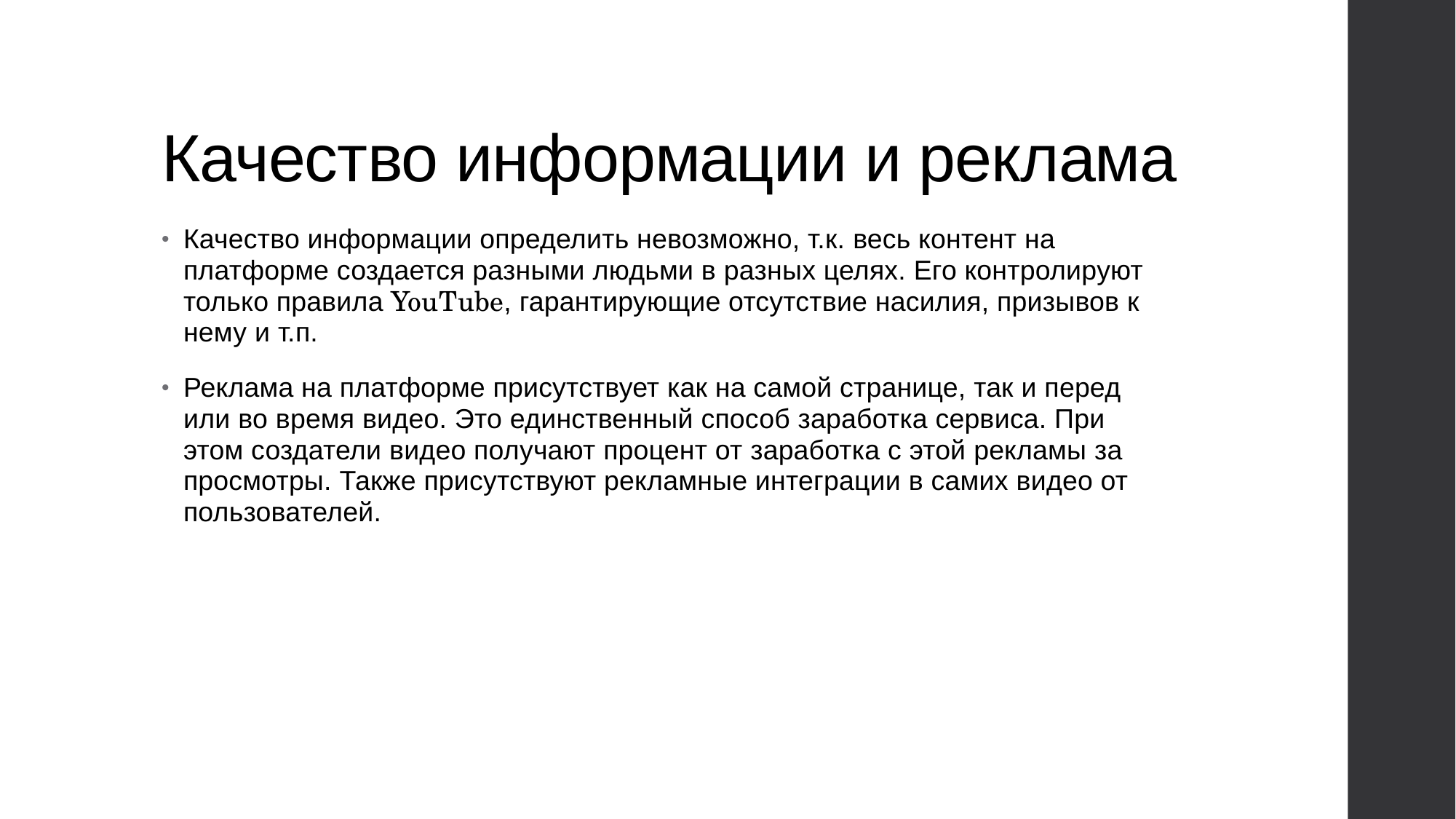

# Качество информации и реклама
Качество информации определить невозможно, т.к. весь контент на платформе создается разными людьми в разных целях. Его контролируют только правила YouTube, гарантирующие отсутствие насилия, призывов к нему и т.п.
Реклама на платформе присутствует как на самой странице, так и перед или во время видео. Это единственный способ заработка сервиса. При этом создатели видео получают процент от заработка с этой рекламы за просмотры. Также присутствуют рекламные интеграции в самих видео от пользователей.